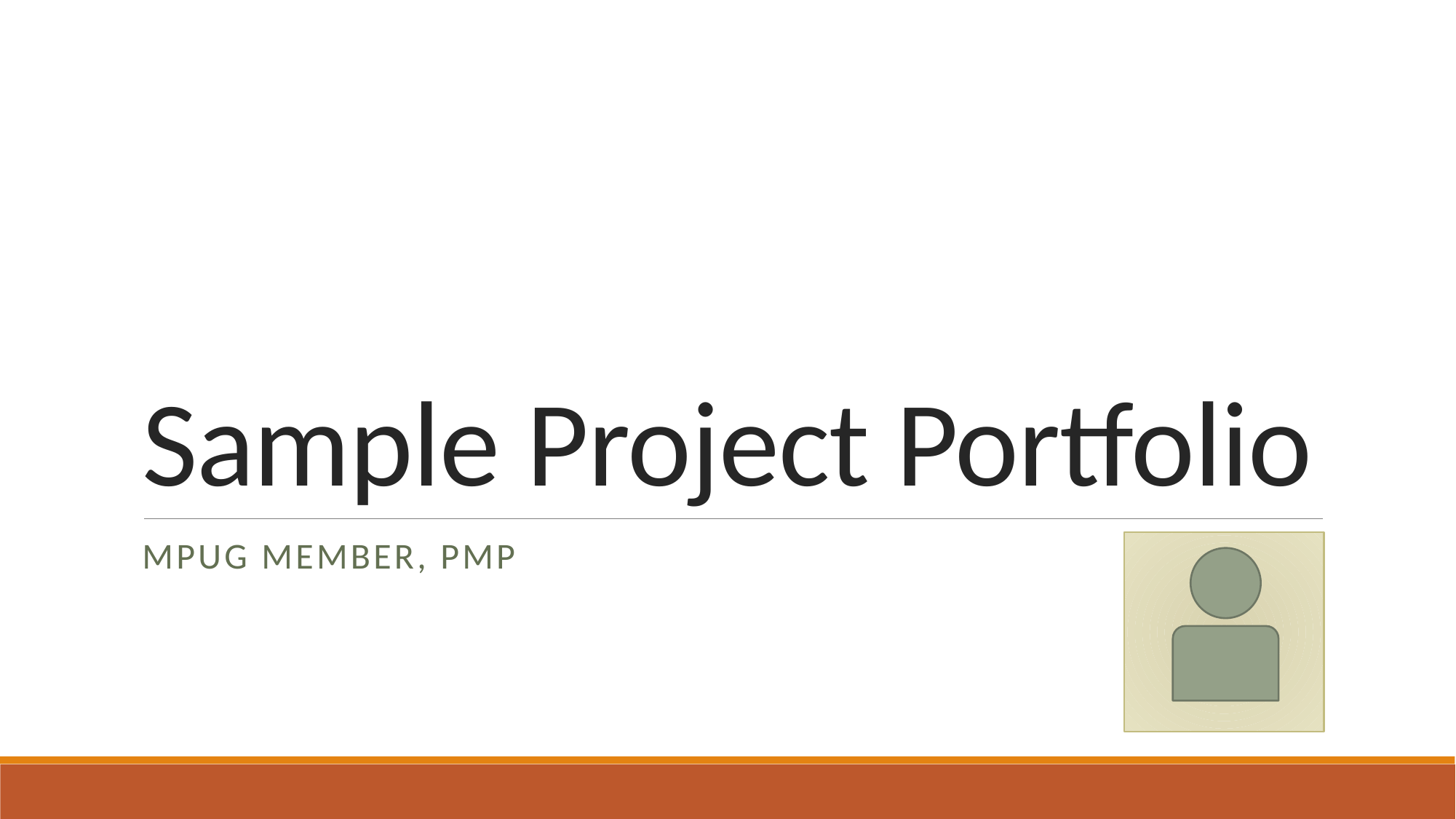

# Sample Project Portfolio
MPUG Member, PMP